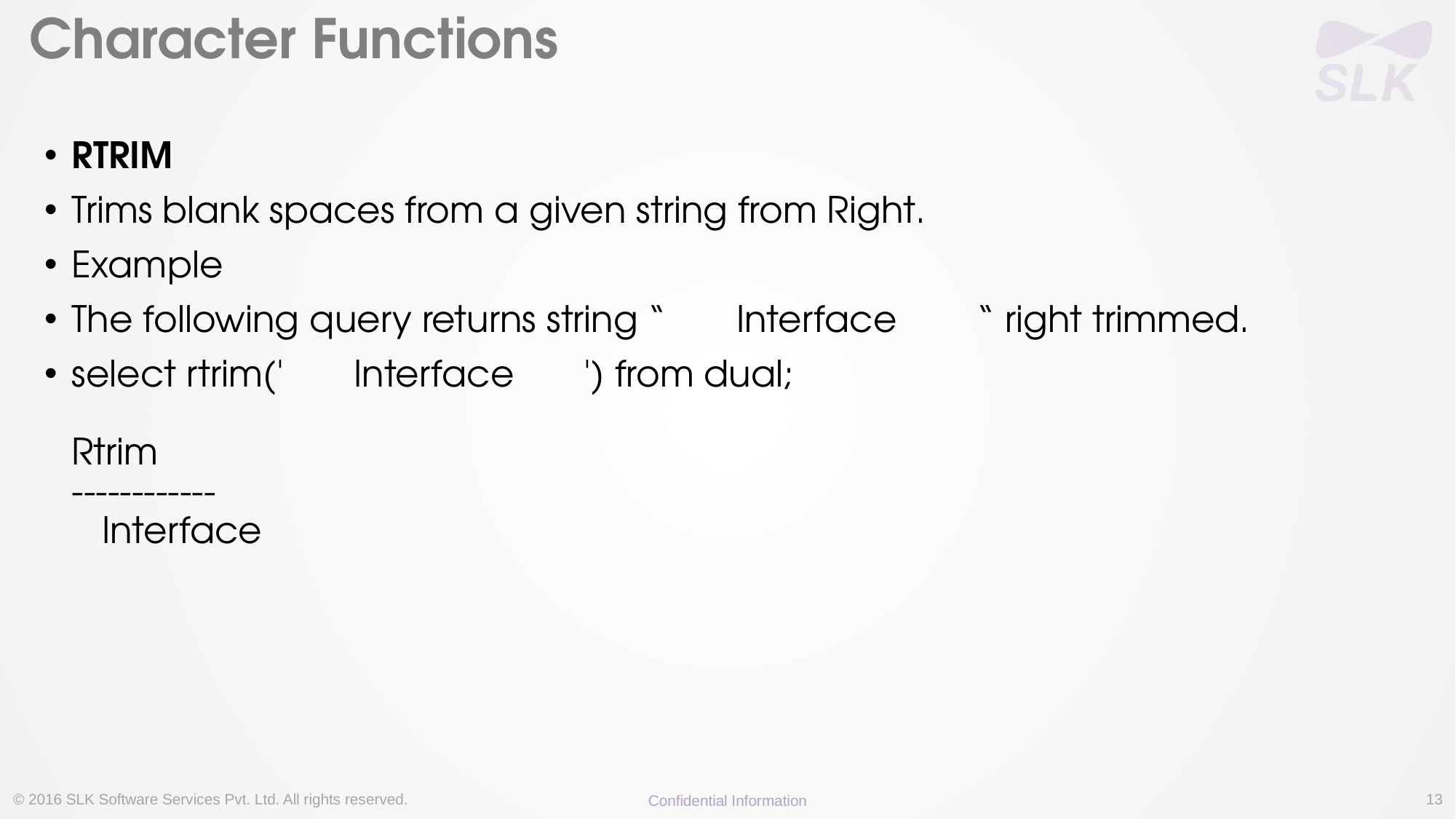

# Character Functions
RTRIM
Trims blank spaces from a given string from Right.
Example
The following query returns string “       Interface        “ right trimmed.
select rtrim('       Interface       ') from dual;
Rtrim
------------
   Interface